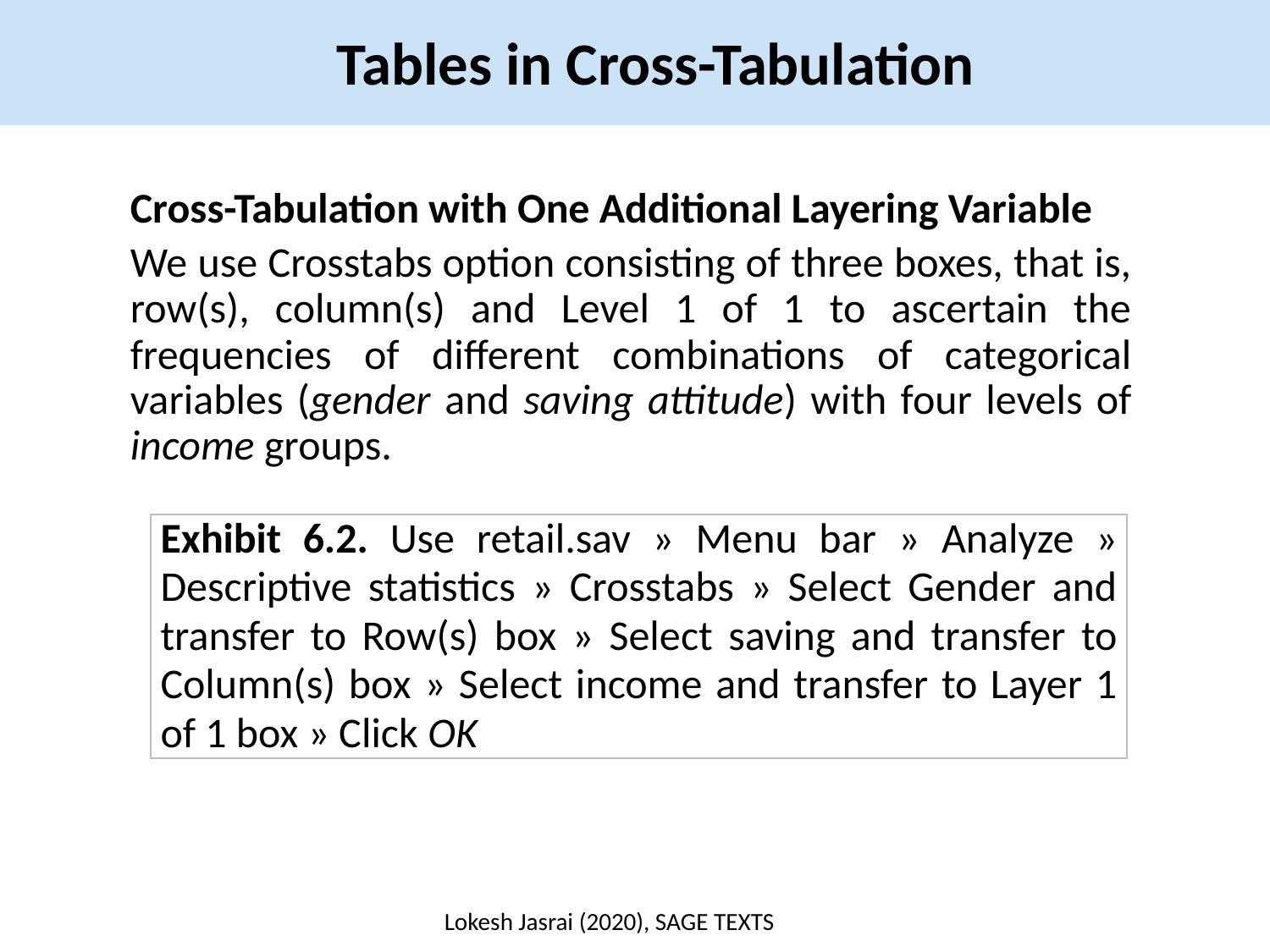

Tables in Cross-Tabulation
Cross-Tabulation with One Additional Layering Variable
We use Crosstabs option consisting of three boxes, that is, row(s), column(s) and Level 1 of 1 to ascertain the frequencies of different combinations of categorical variables (gender and saving attitude) with four levels of income groups.
| Exhibit 6.2. Use retail.sav » Menu bar » Analyze » Descriptive statistics » Crosstabs » Select Gender and transfer to Row(s) box » Select saving and transfer to Column(s) box » Select income and transfer to Layer 1 of 1 box » Click OK |
| --- |
Lokesh Jasrai (2020), SAGE TEXTS